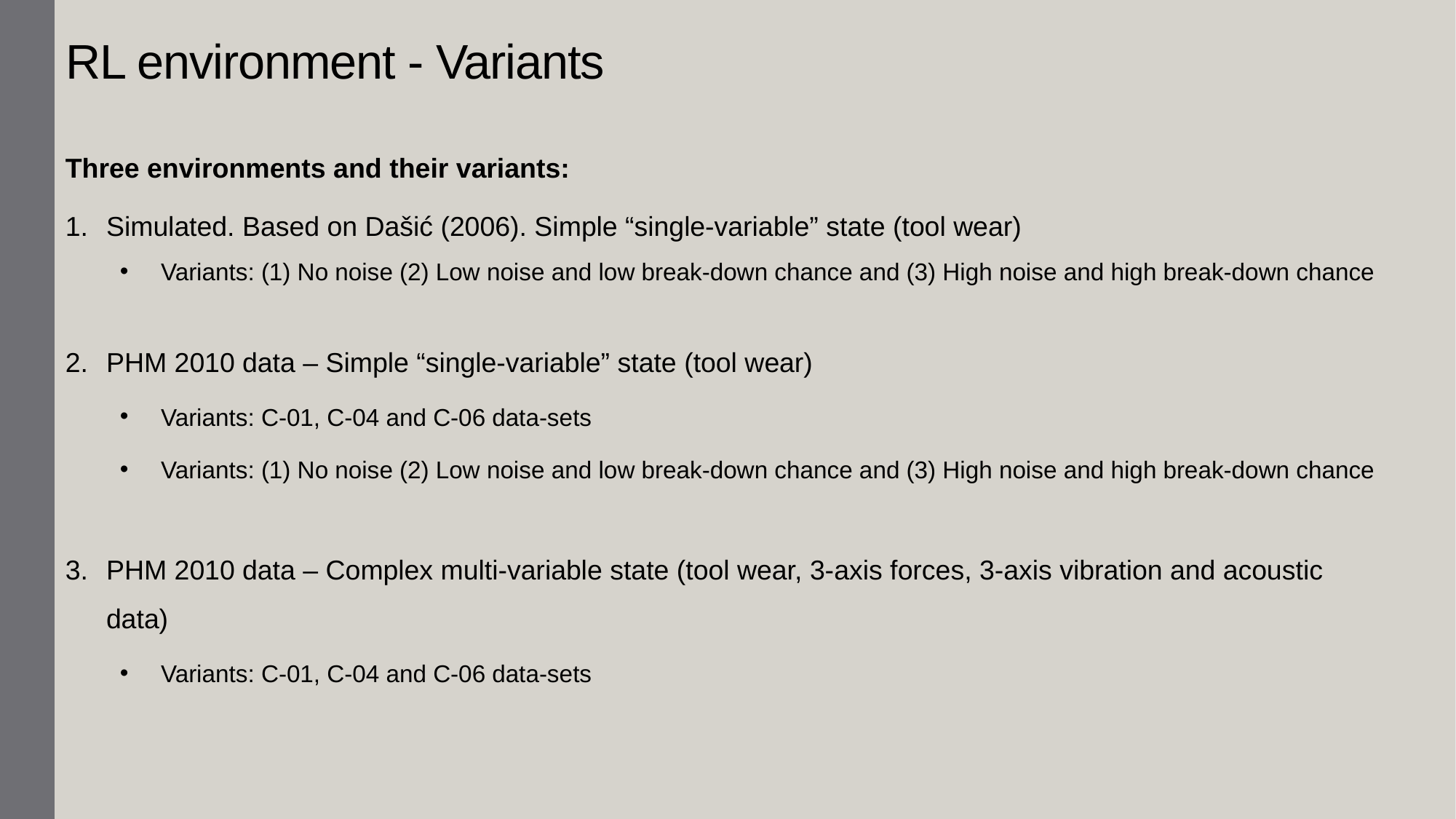

# RL environment - Variants
Three environments and their variants:
Simulated. Based on Dašić (2006). Simple “single-variable” state (tool wear)
Variants: (1) No noise (2) Low noise and low break-down chance and (3) High noise and high break-down chance
PHM 2010 data – Simple “single-variable” state (tool wear)
Variants: C-01, C-04 and C-06 data-sets
Variants: (1) No noise (2) Low noise and low break-down chance and (3) High noise and high break-down chance
PHM 2010 data – Complex multi-variable state (tool wear, 3-axis forces, 3-axis vibration and acoustic data)
Variants: C-01, C-04 and C-06 data-sets